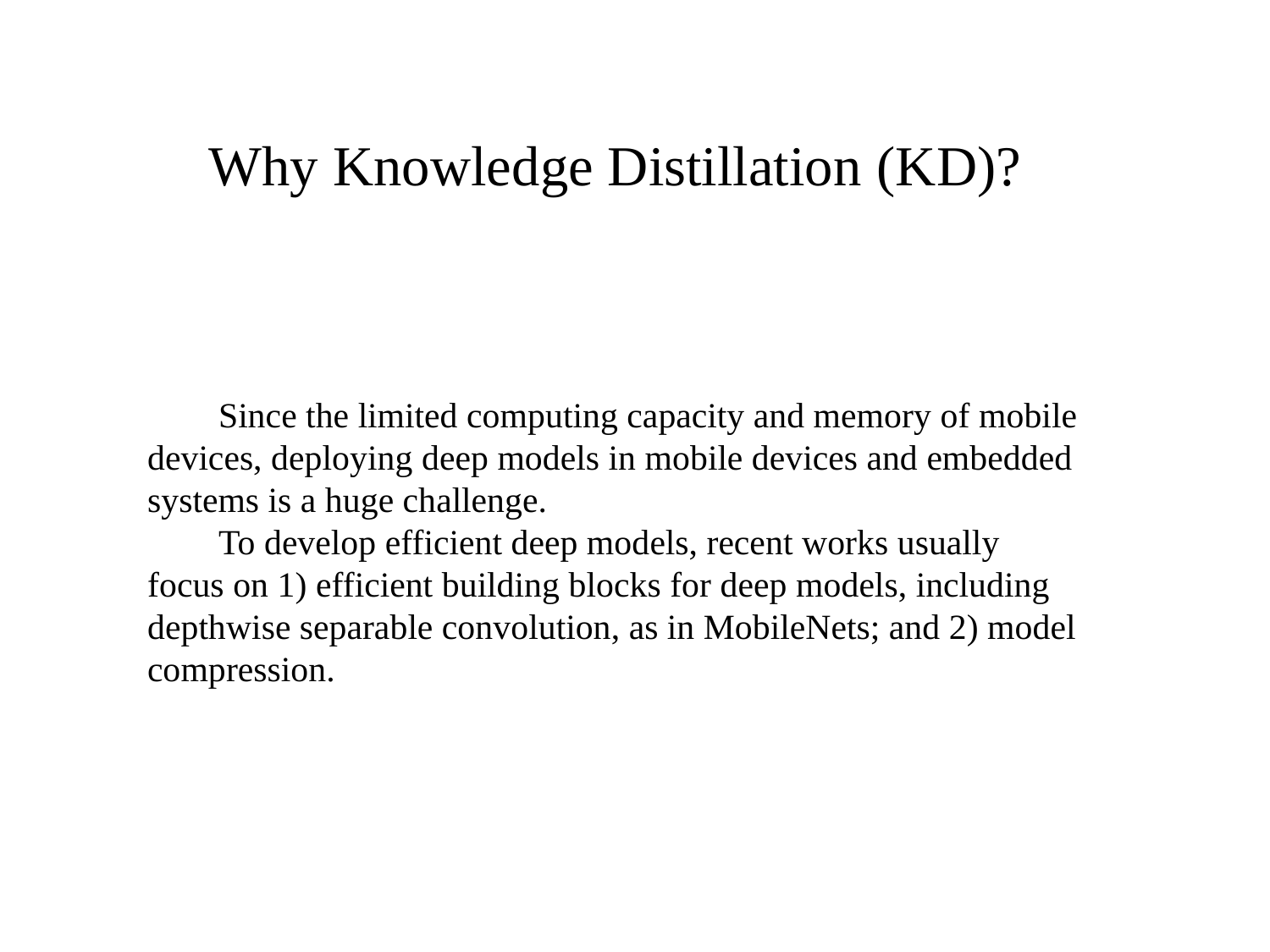

Why Knowledge Distillation (KD)?
        Since the limited computing capacity and memory of mobile devices, deploying deep models in mobile devices and embedded systems is a huge challenge.
        To develop efficient deep models, recent works usually focus on 1) efficient building blocks for deep models, including depthwise separable convolution, as in MobileNets; and 2) model compression.